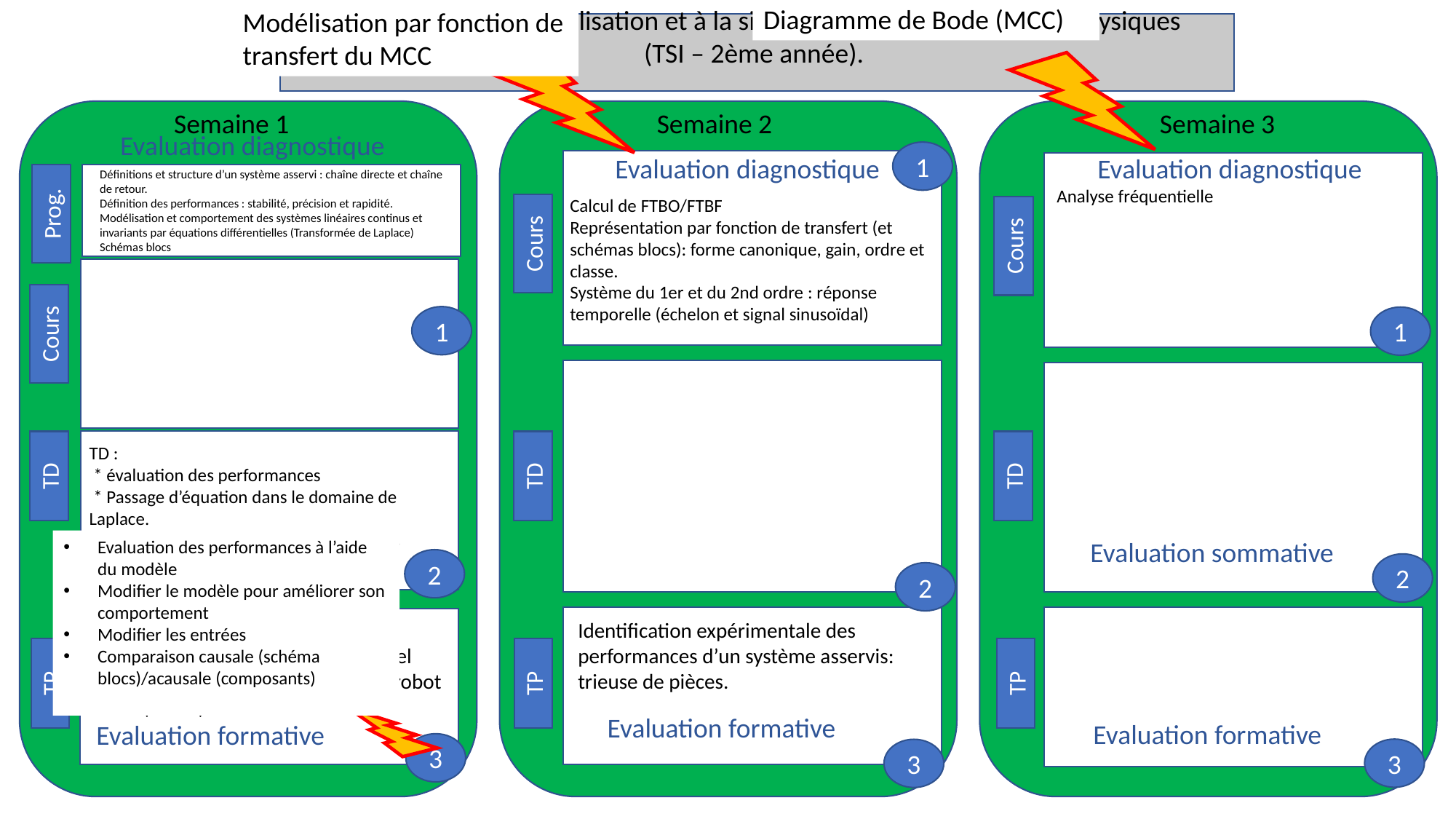

Modélisation par fonction de transfert du MCC
Diagramme de Bode (MCC)
Introduction à la modélisation et à la simulation des systèmes multiphysiques
(TSI – 2ème année).

Semaine 1

Semaine 2

Semaine 3
Evaluation diagnostique
1
Evaluation diagnostique
Evaluation diagnostique

Cours
TD
TP

Cours
TD
TP
Prog.

Cours
TD
TP
Définitions et structure d’un système asservi : chaîne directe et chaîne de retour.
Définition des performances : stabilité, précision et rapidité.
Modélisation et comportement des systèmes linéaires continus et invariants par équations différentielles (Transformée de Laplace)
Schémas blocs
Analyse fréquentielle

Calcul de FTBO/FTBF
Représentation par fonction de transfert (et
schémas blocs): forme canonique, gain, ordre et classe.
Système du 1er et du 2nd ordre : réponse temporelle (échelon et signal sinusoïdal)
1
1

TD :
 * évaluation des performances
 * Passage d’équation dans le domaine de Laplace.
 * Introduire sous forme de schémas blocs (Remplir des schémas blocs)

Evaluation sommative
Evaluation des performances à l’aide du modèle
Modifier le modèle pour améliorer son comportement
Modifier les entrées
Comparaison causale (schéma blocs)/acausale (composants)

2
2
2
Simulation numérique du comportement fréquentiel temporel d’un système asservis: Cheville du robot NAO (Scilab)

Identification expérimentale des performances d’un système asservis: trieuse de pièces.
Evaluation formative

Evaluation formative
Evaluation formative
3
3
3